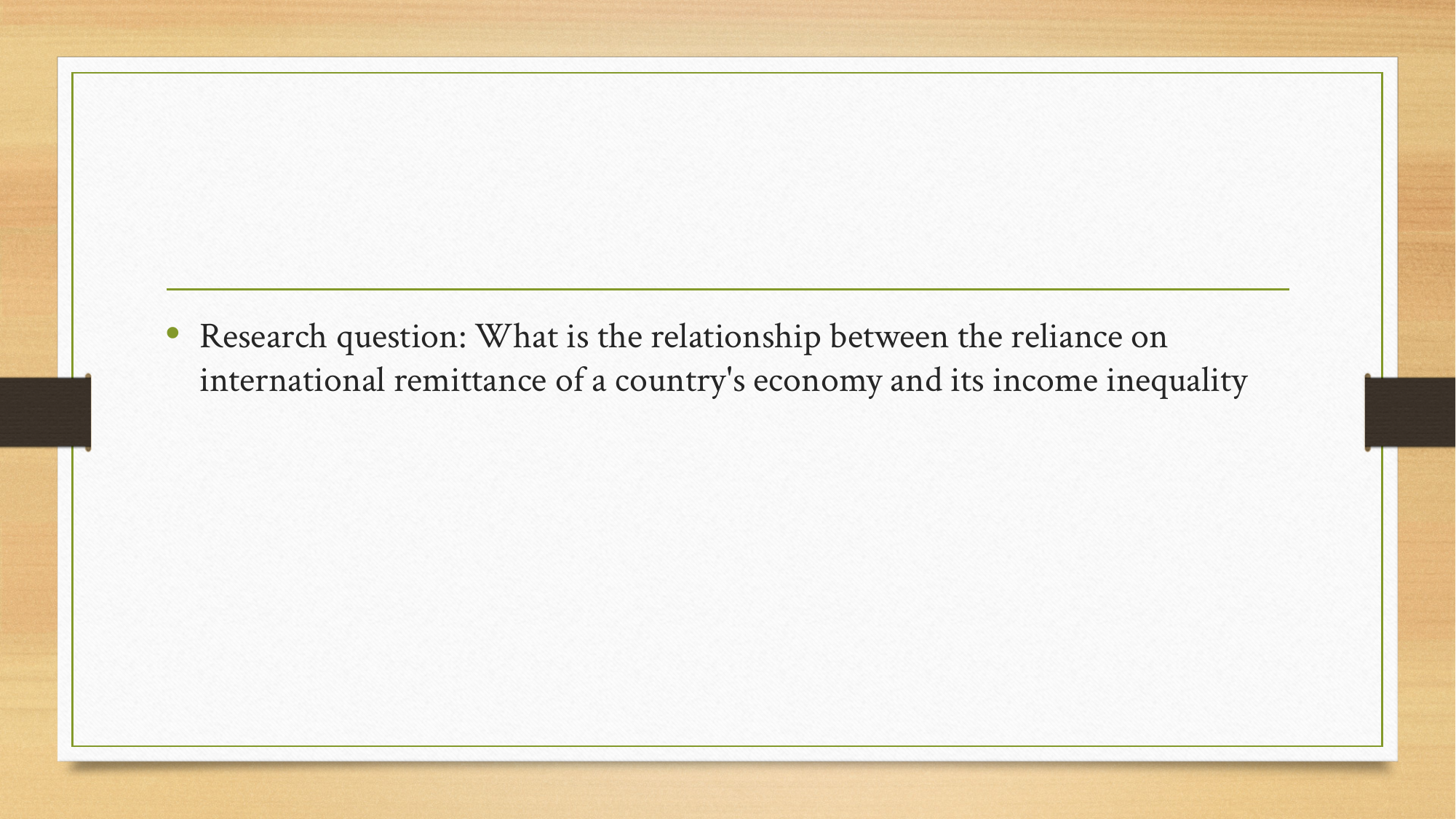

#
Research question: What is the relationship between the reliance on international remittance of a country's economy and its income inequality